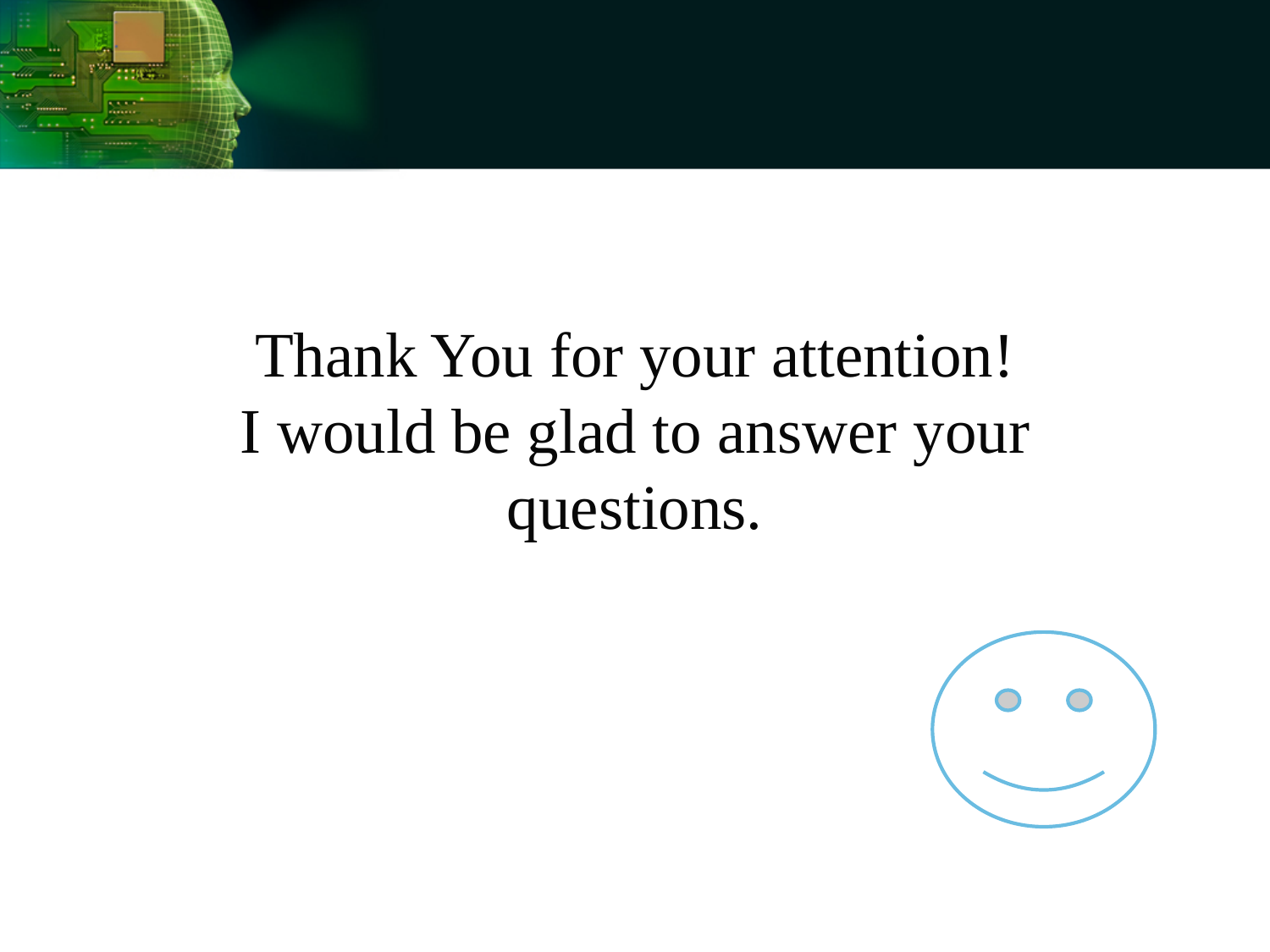

Thank You for your attention! I would be glad to answer your questions.